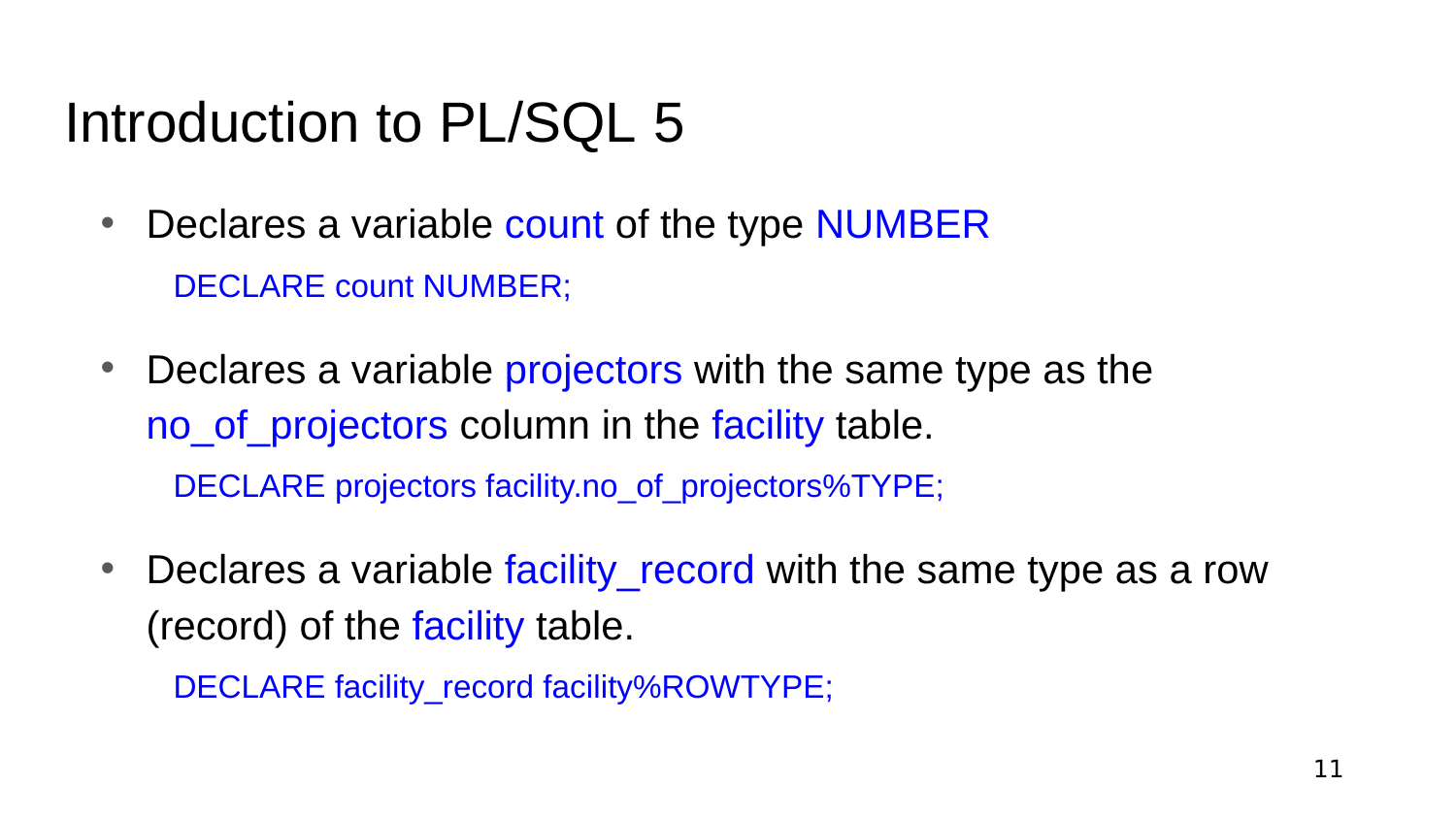

# Introduction to PL/SQL 5
Declares a variable count of the type NUMBER
DECLARE count NUMBER;
Declares a variable projectors with the same type as the no_of_projectors column in the facility table.
DECLARE projectors facility.no_of_projectors%TYPE;
Declares a variable facility_record with the same type as a row (record) of the facility table.
DECLARE facility_record facility%ROWTYPE;
11